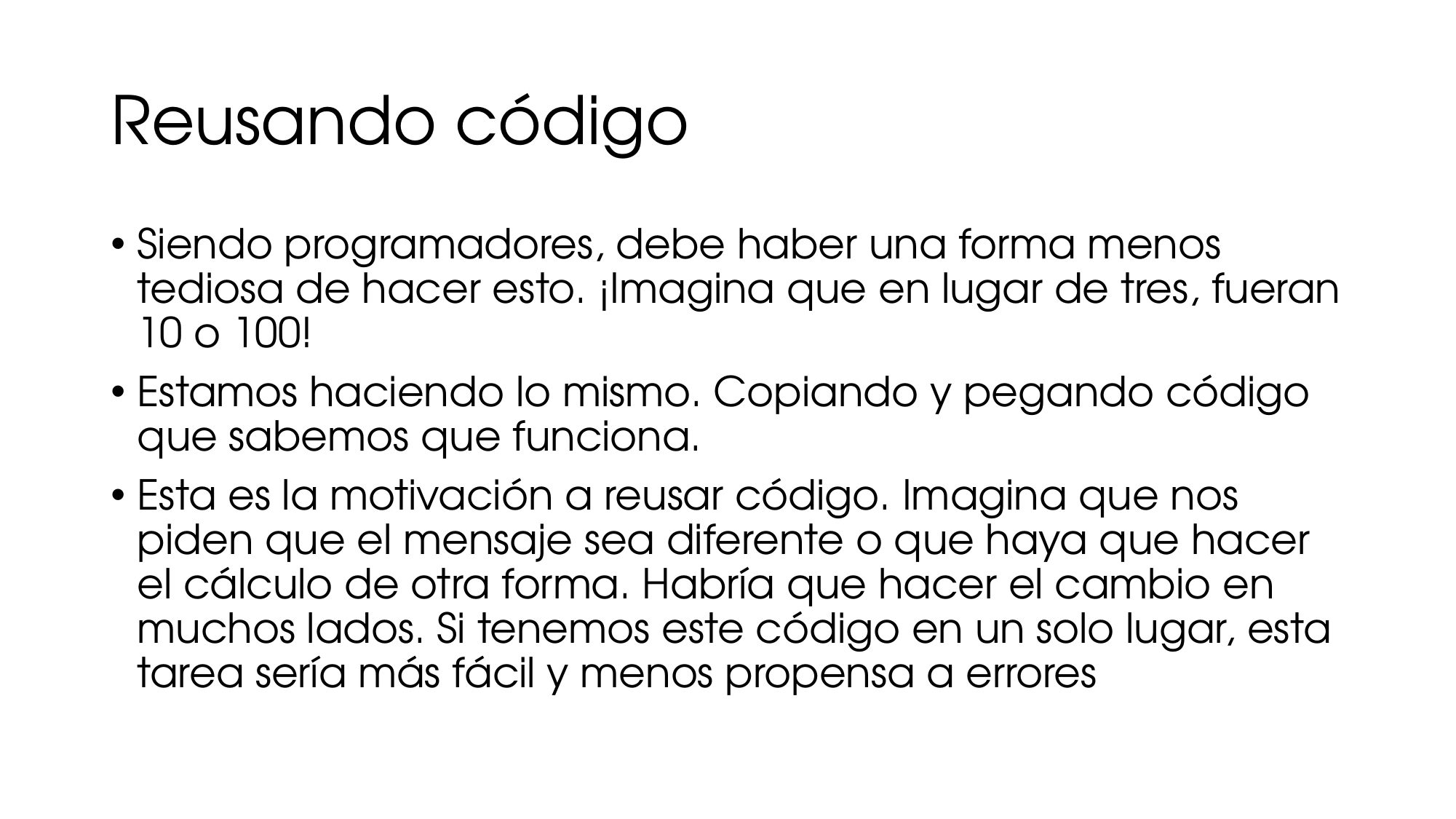

# Reusando código
Siendo programadores, debe haber una forma menos tediosa de hacer esto. ¡Imagina que en lugar de tres, fueran 10 o 100!
Estamos haciendo lo mismo. Copiando y pegando código que sabemos que funciona.
Esta es la motivación a reusar código. Imagina que nos piden que el mensaje sea diferente o que haya que hacer el cálculo de otra forma. Habría que hacer el cambio en muchos lados. Si tenemos este código en un solo lugar, esta tarea sería más fácil y menos propensa a errores